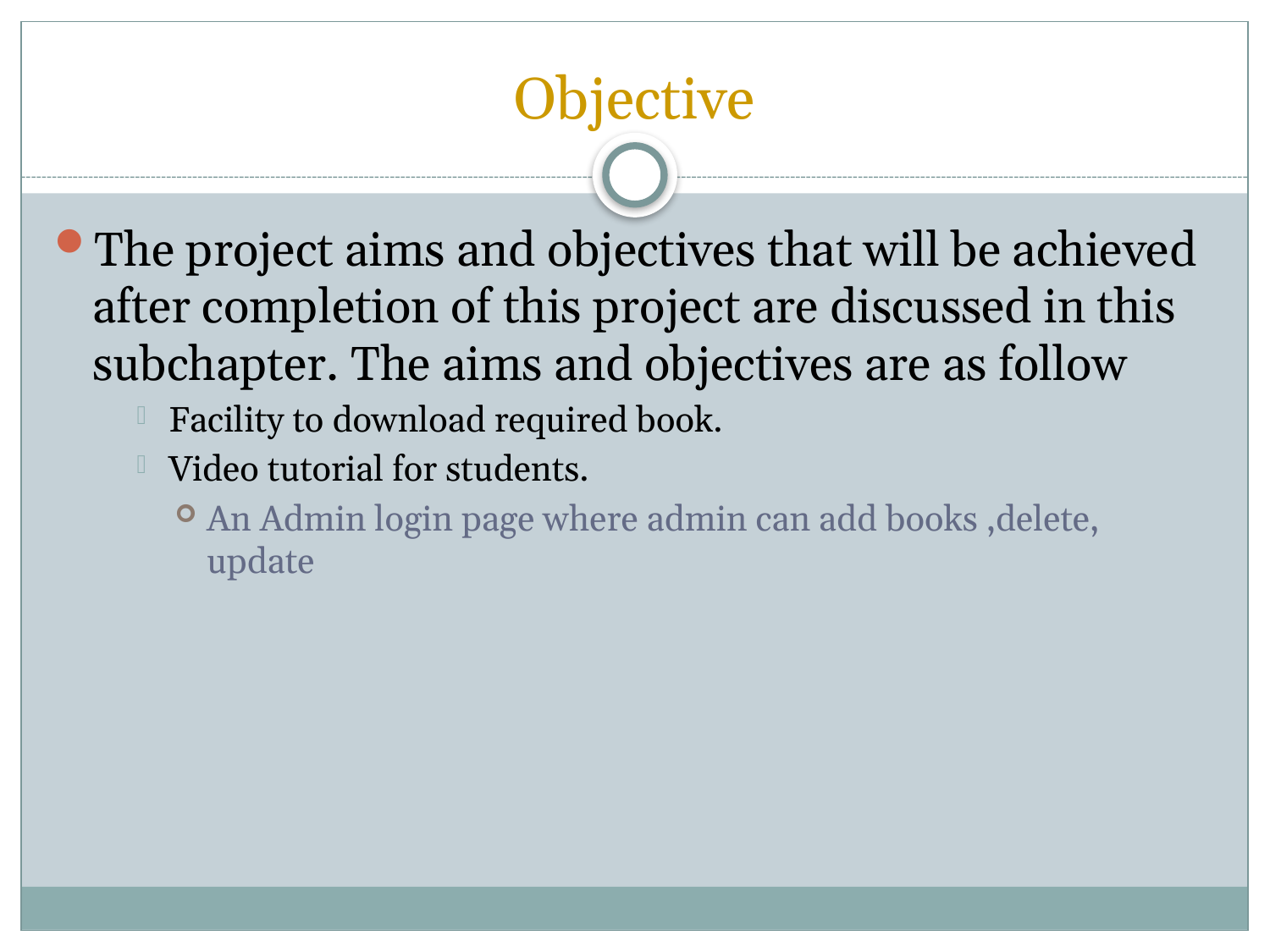

# Objective
The project aims and objectives that will be achieved after completion of this project are discussed in this subchapter. The aims and objectives are as follow
Facility to download required book.
Video tutorial for students.
An Admin login page where admin can add books ,delete, update